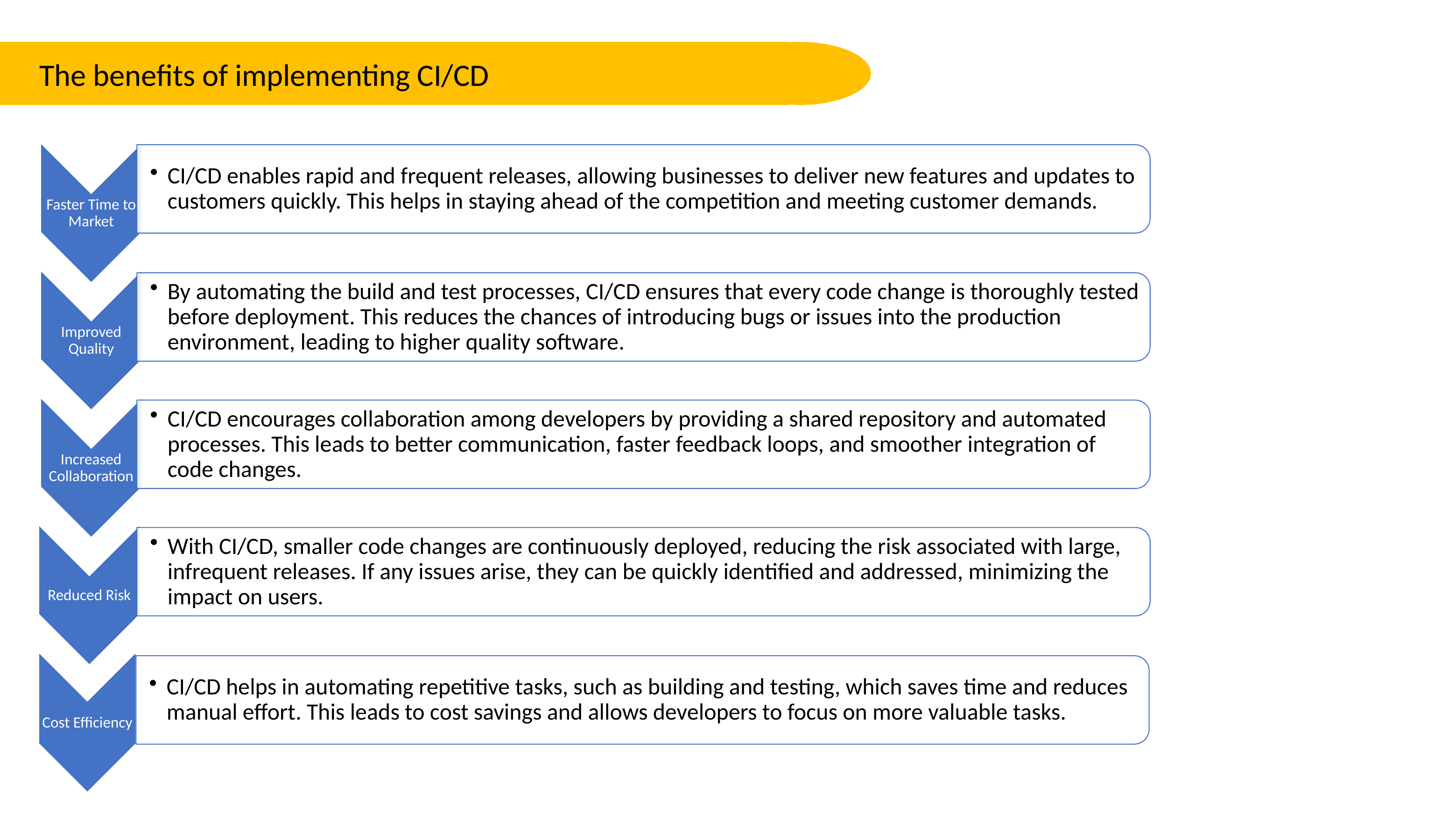

The benefits of implementing CI/CD
Faster Time to Market
CI/CD enables rapid and frequent releases, allowing businesses to deliver new features and updates to customers quickly. This helps in staying ahead of the competition and meeting customer demands.
Improved Quality
By automating the build and test processes, CI/CD ensures that every code change is thoroughly tested before deployment. This reduces the chances of introducing bugs or issues into the production environment, leading to higher quality software.
Increased Collaboration
CI/CD encourages collaboration among developers by providing a shared repository and automated processes. This leads to better communication, faster feedback loops, and smoother integration of code changes.
Reduced Risk
With CI/CD, smaller code changes are continuously deployed, reducing the risk associated with large, infrequent releases. If any issues arise, they can be quickly identified and addressed, minimizing the impact on users.
Cost Efficiency
CI/CD helps in automating repetitive tasks, such as building and testing, which saves time and reduces manual effort. This leads to cost savings and allows developers to focus on more valuable tasks.